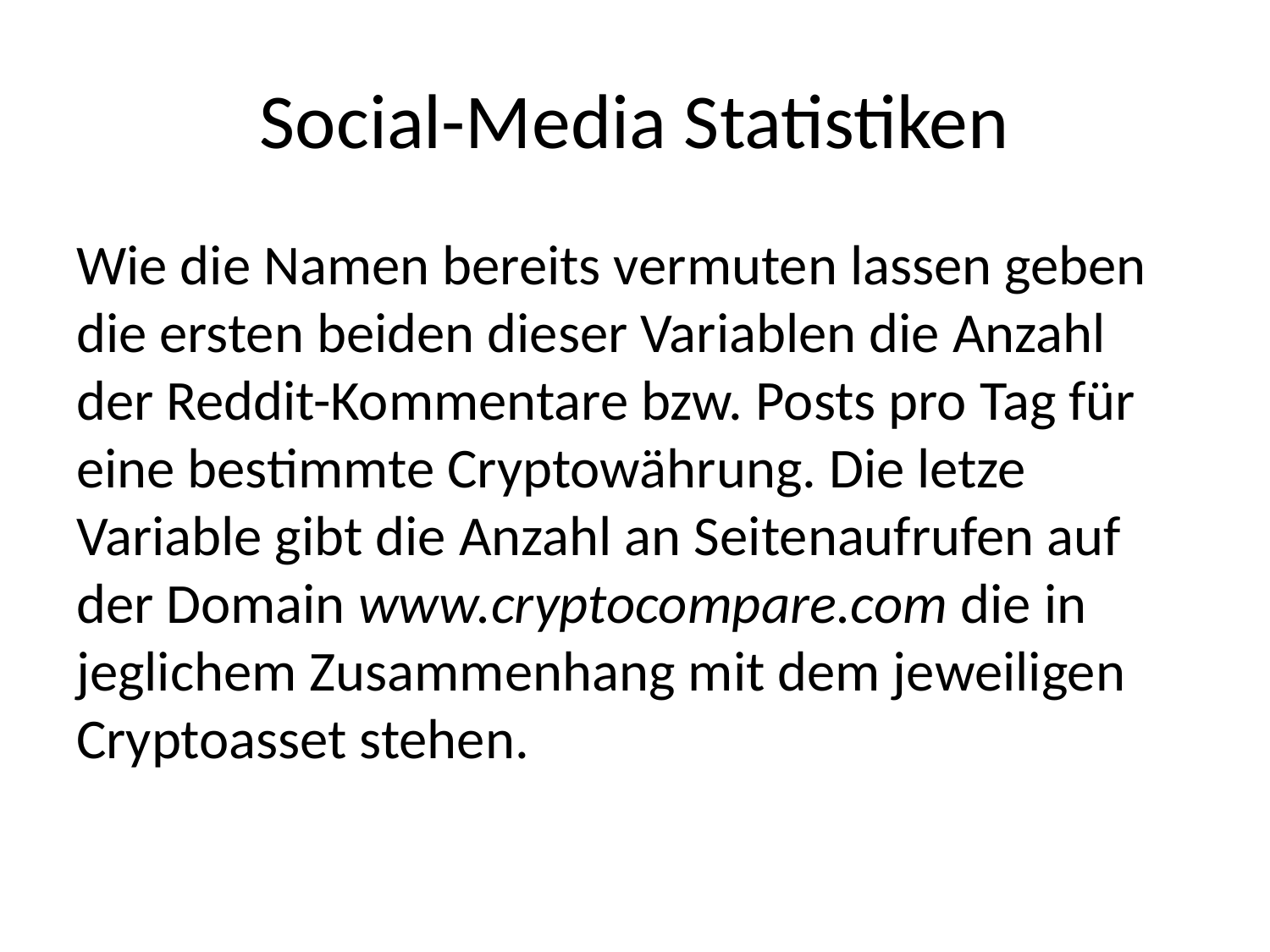

# Social-Media Statistiken
Wie die Namen bereits vermuten lassen geben die ersten beiden dieser Variablen die Anzahl der Reddit-Kommentare bzw. Posts pro Tag für eine bestimmte Cryptowährung. Die letze Variable gibt die Anzahl an Seitenaufrufen auf der Domain www.cryptocompare.com die in jeglichem Zusammenhang mit dem jeweiligen Cryptoasset stehen.